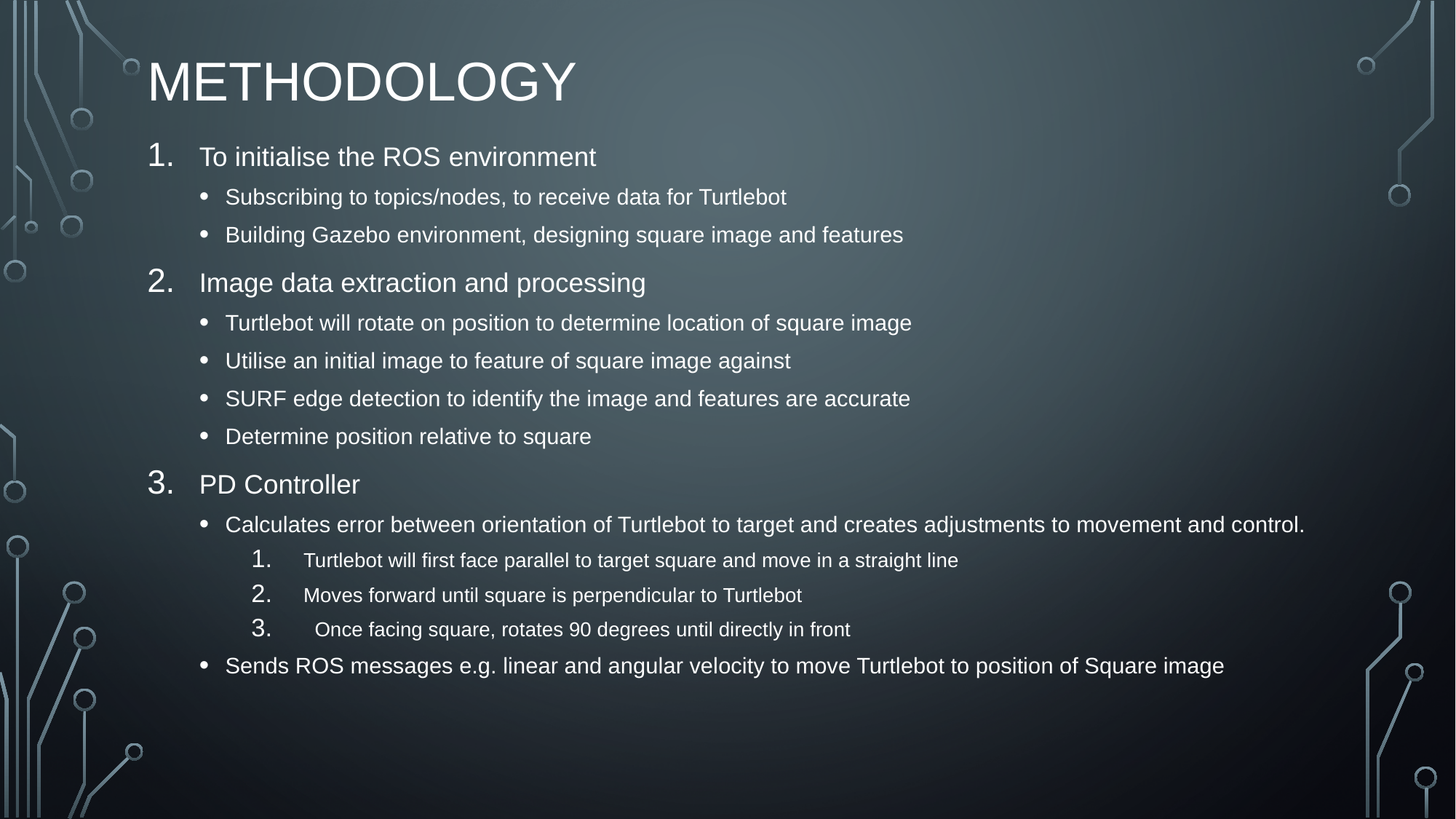

# Methodology
To initialise the ROS environment
Subscribing to topics/nodes, to receive data for Turtlebot
Building Gazebo environment, designing square image and features
Image data extraction and processing
Turtlebot will rotate on position to determine location of square image
Utilise an initial image to feature of square image against
SURF edge detection to identify the image and features are accurate
Determine position relative to square
PD Controller
Calculates error between orientation of Turtlebot to target and creates adjustments to movement and control.
Turtlebot will first face parallel to target square and move in a straight line
Moves forward until square is perpendicular to Turtlebot
  Once facing square, rotates 90 degrees until directly in front
Sends ROS messages e.g. linear and angular velocity to move Turtlebot to position of Square image